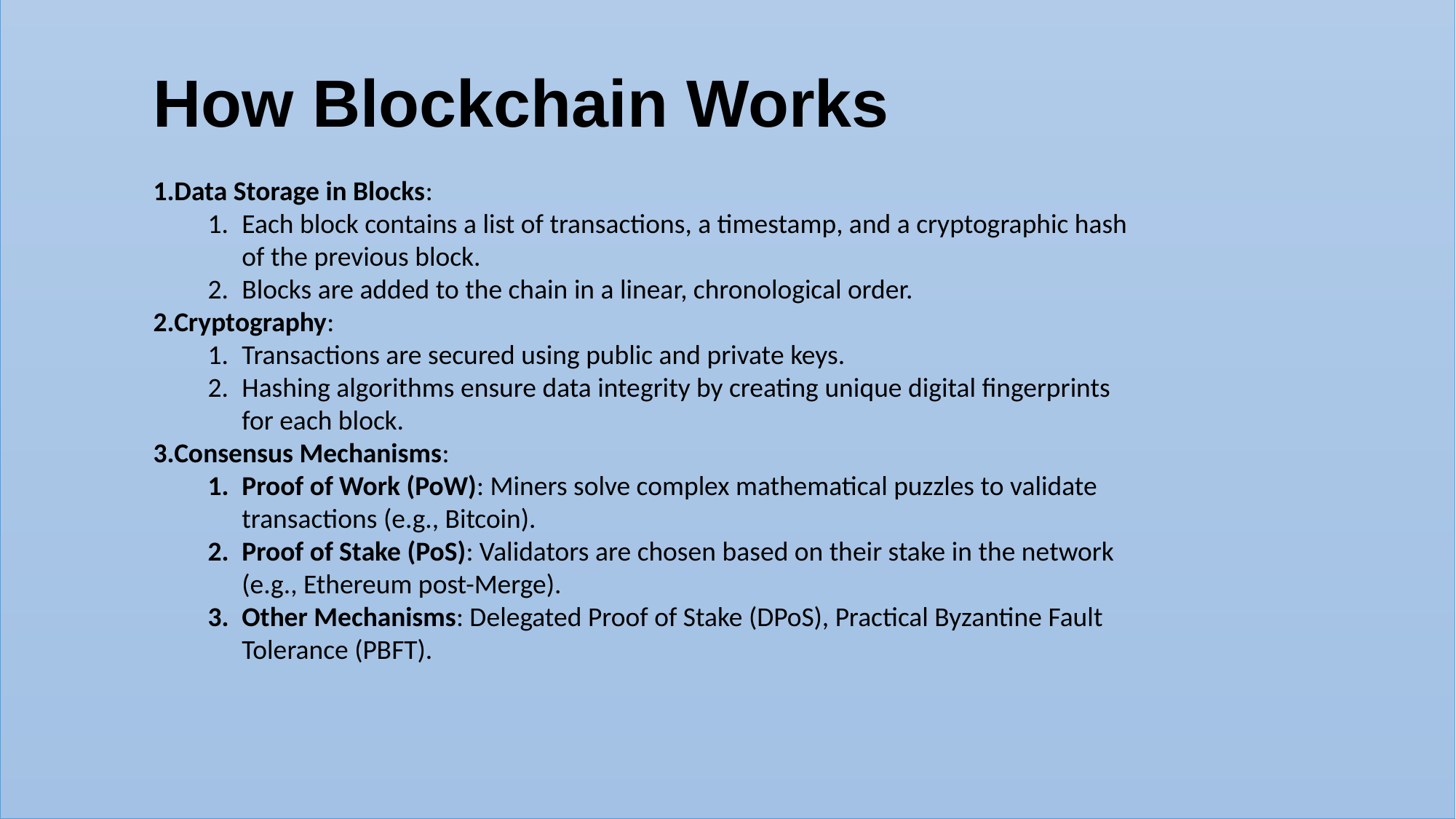

How Blockchain Works

Data Storage in Blocks:
Each block contains a list of transactions, a timestamp, and a cryptographic hash of the previous block.
Blocks are added to the chain in a linear, chronological order.
Cryptography:
Transactions are secured using public and private keys.
Hashing algorithms ensure data integrity by creating unique digital fingerprints for each block.
Consensus Mechanisms:
Proof of Work (PoW): Miners solve complex mathematical puzzles to validate transactions (e.g., Bitcoin).
Proof of Stake (PoS): Validators are chosen based on their stake in the network (e.g., Ethereum post-Merge).
Other Mechanisms: Delegated Proof of Stake (DPoS), Practical Byzantine Fault Tolerance (PBFT).